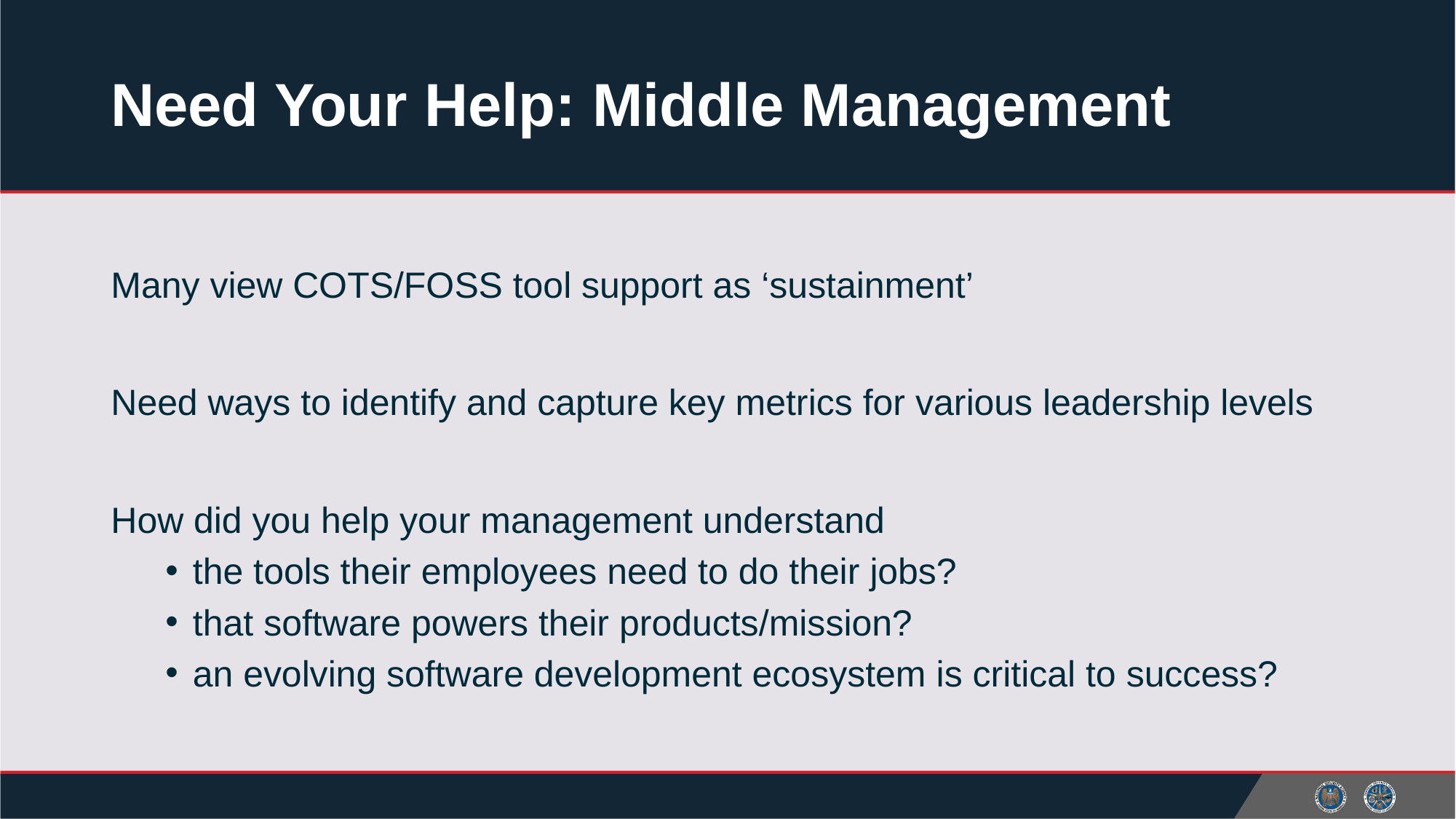

# Need Your Help: Middle Management
Many view COTS/FOSS tool support as ‘sustainment’

Need ways to identify and capture key metrics for various leadership levels

How did you help your management understand
the tools their employees need to do their jobs?
that software powers their products/mission?
an evolving software development ecosystem is critical to success?